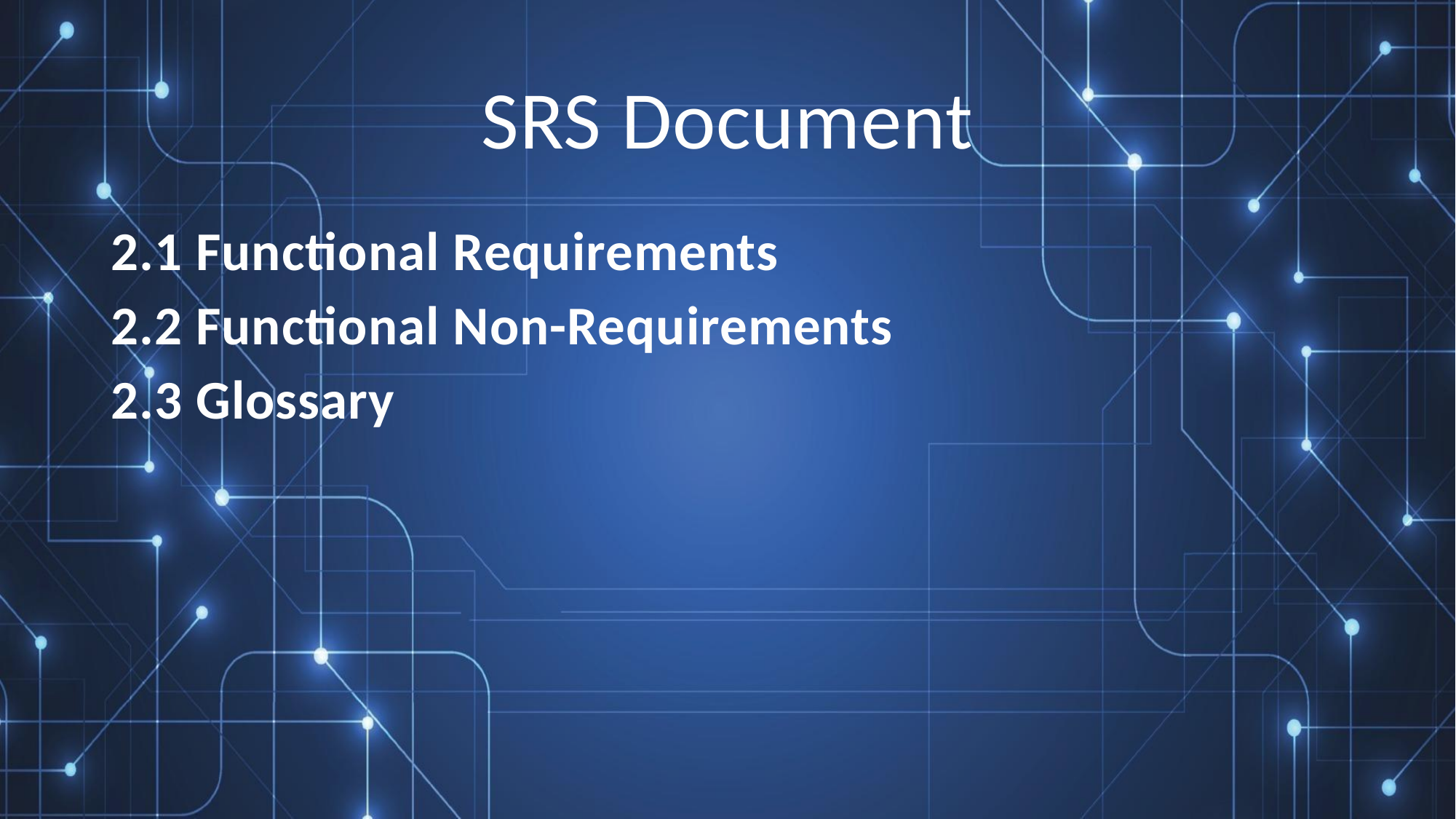

# SRS Document
2.1 Functional Requirements
2.2 Functional Non-Requirements
2.3 Glossary